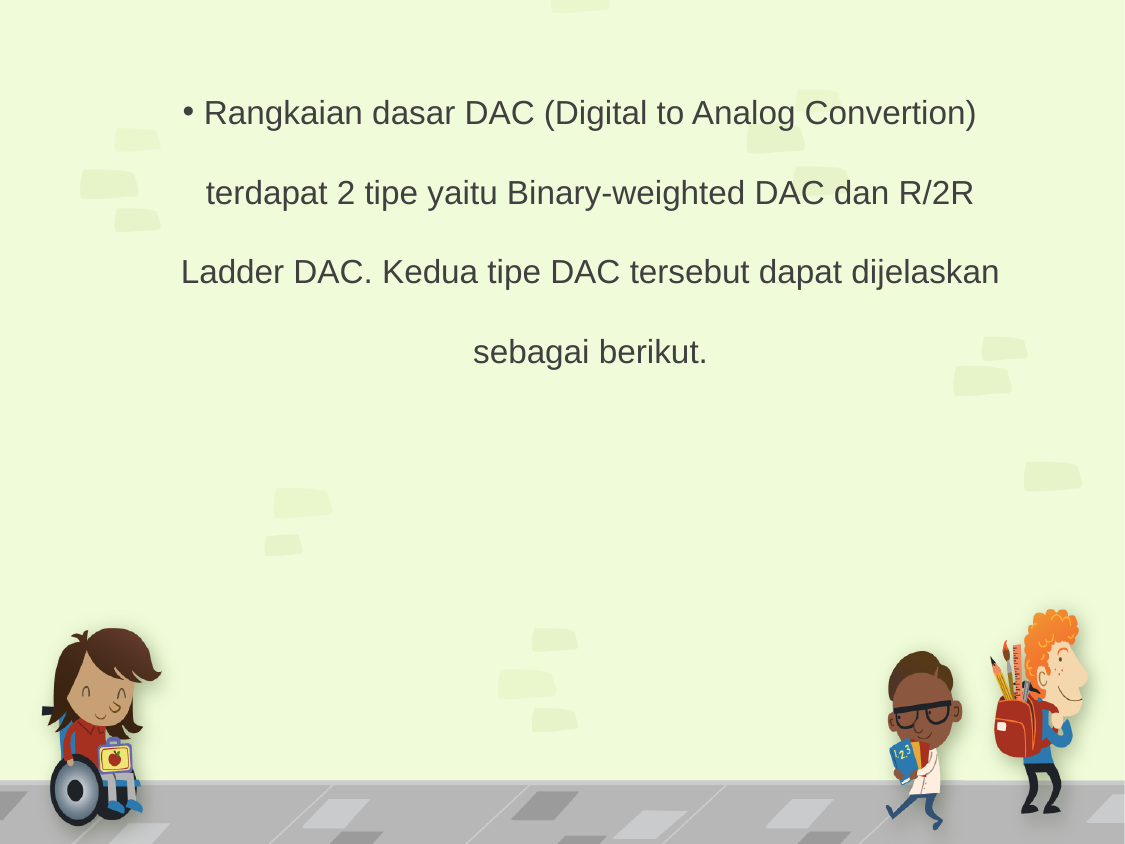

Rangkaian dasar DAC (Digital to Analog Convertion) terdapat 2 tipe yaitu Binary-weighted DAC dan R/2R Ladder DAC. Kedua tipe DAC tersebut dapat dijelaskan sebagai berikut.